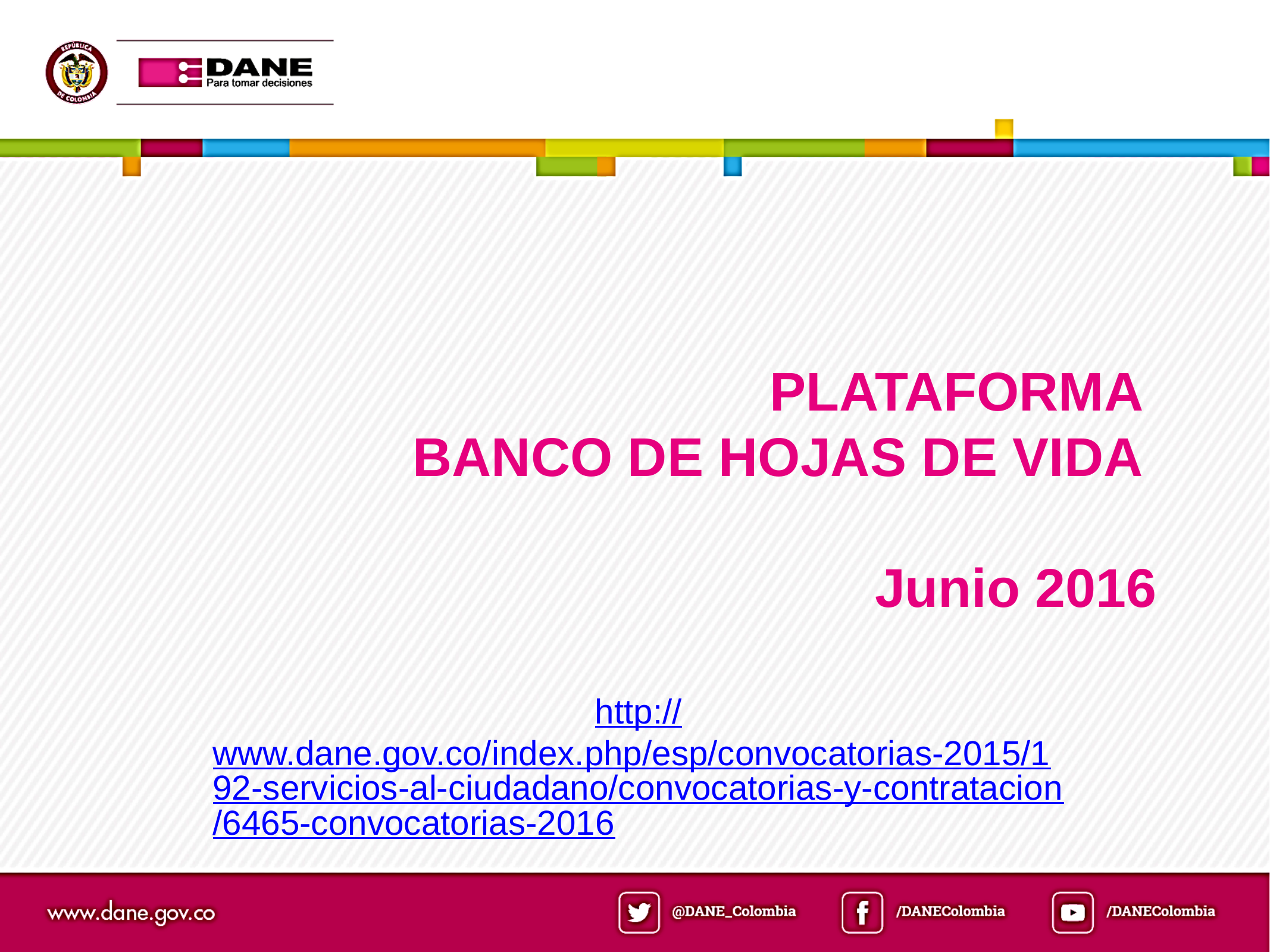

PLATAFORMA
BANCO DE HOJAS DE VIDA

Junio 2016
http://www.dane.gov.co/index.php/esp/convocatorias-2015/192-servicios-al-ciudadano/convocatorias-y-contratacion/6465-convocatorias-2016